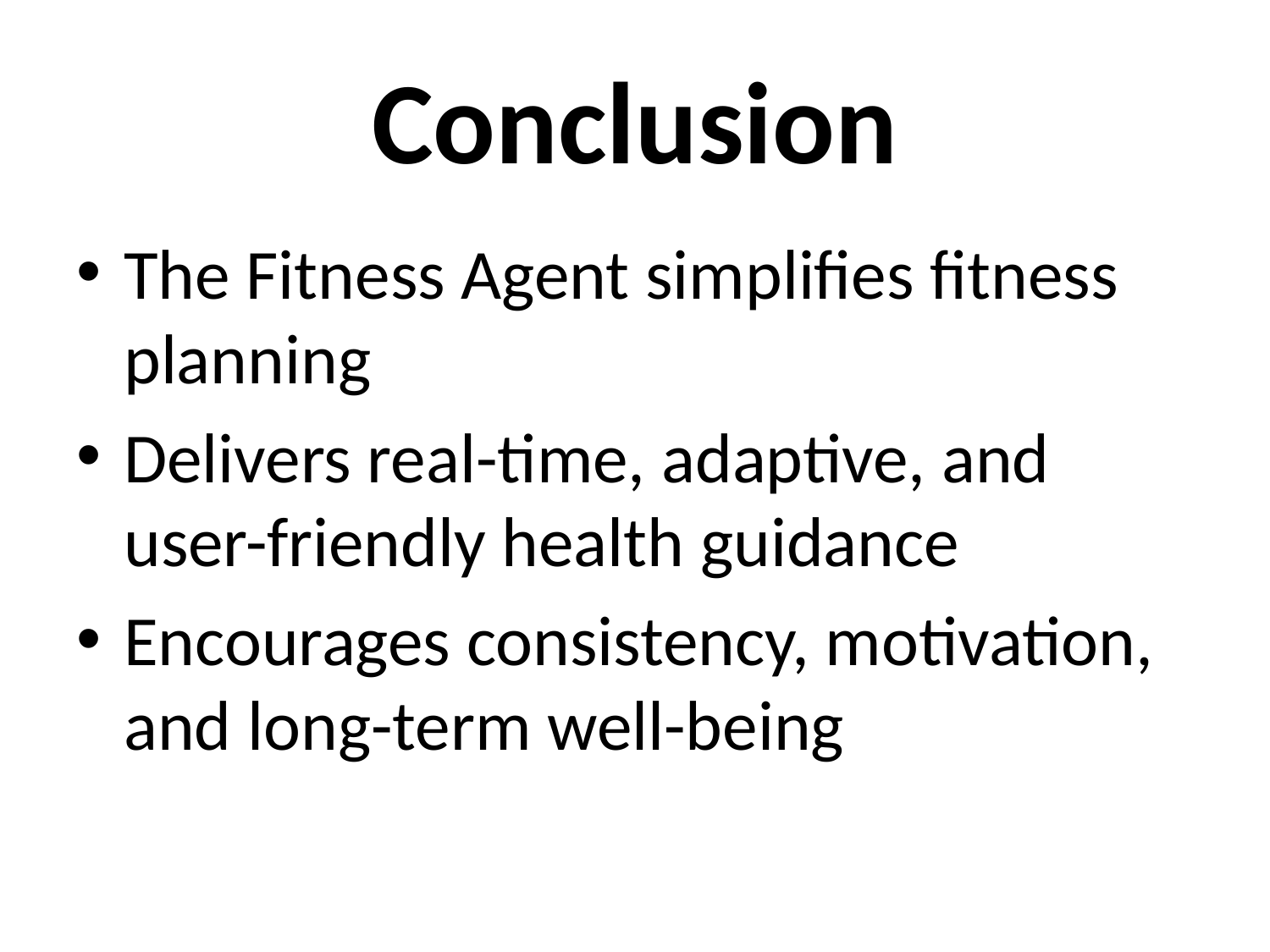

# Conclusion
The Fitness Agent simplifies fitness planning
Delivers real-time, adaptive, and user-friendly health guidance
Encourages consistency, motivation, and long-term well-being